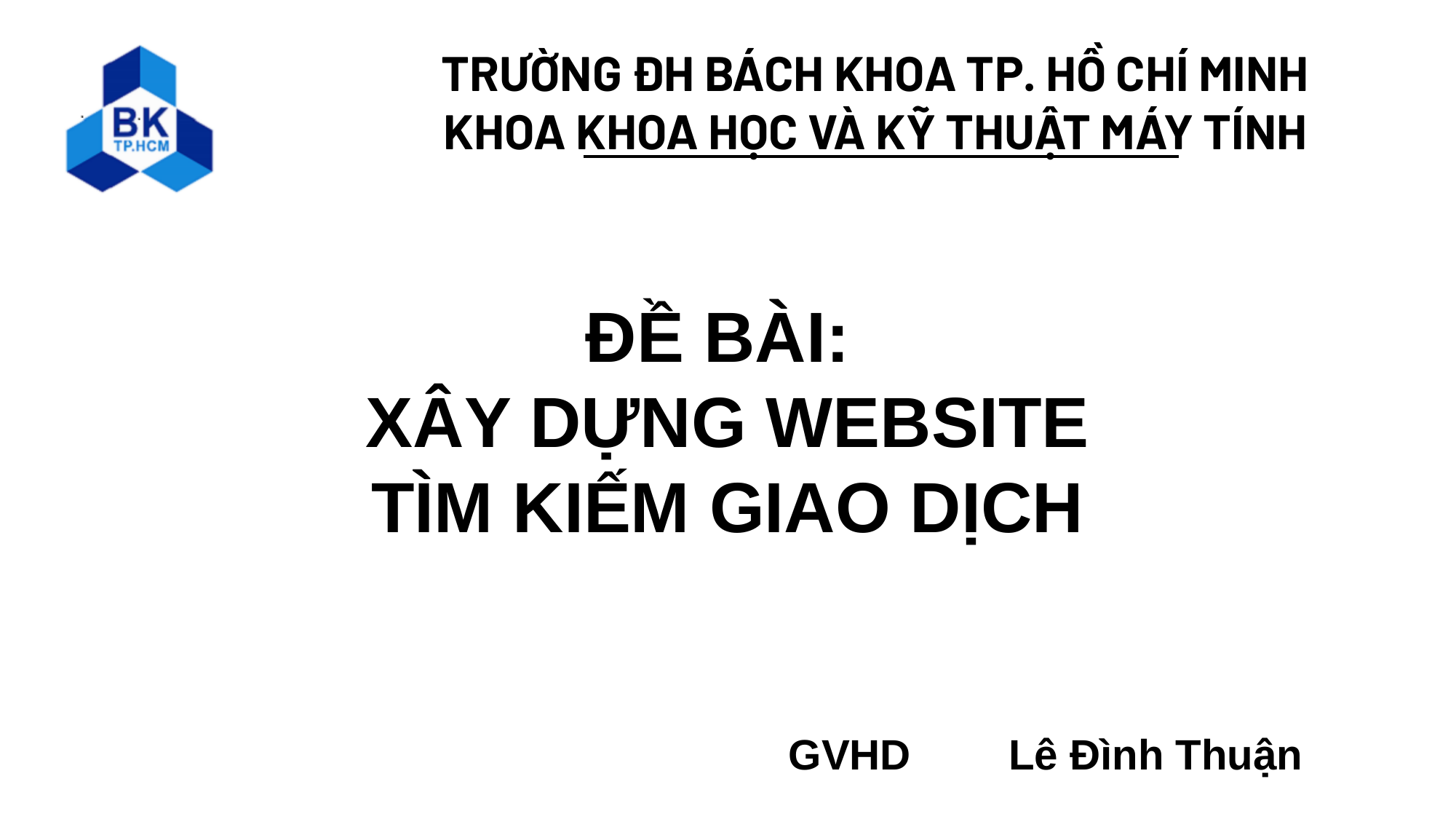

TRƯỜNG ĐH BÁCH KHOA TP. HỒ CHÍ MINH
KHOA KHOA HỌC VÀ KỸ THUẬT MÁY TÍNH
# ĐỀ BÀI: XÂY DỰNG WEBSITE TÌM KIẾM GIAO DỊCH
| GVHD | Lê Đình Thuận |
| --- | --- |
1